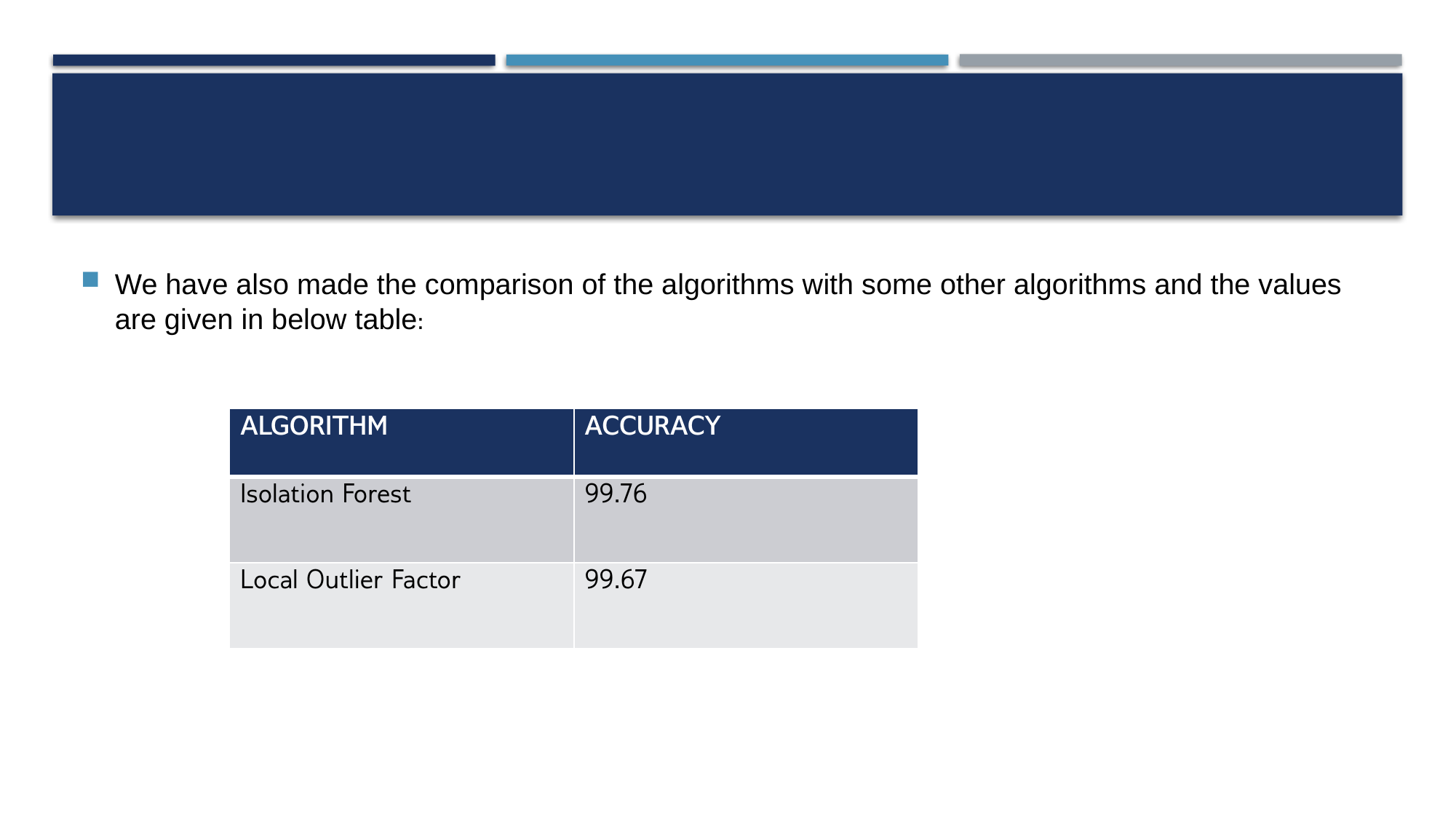

We have also made the comparison of the algorithms with some other algorithms and the values are given in below table:

| ALGORITHM | ACCURACY |
| --- | --- |
| Isolation Forest | 99.76 |
| Local Outlier Factor | 99.67 |